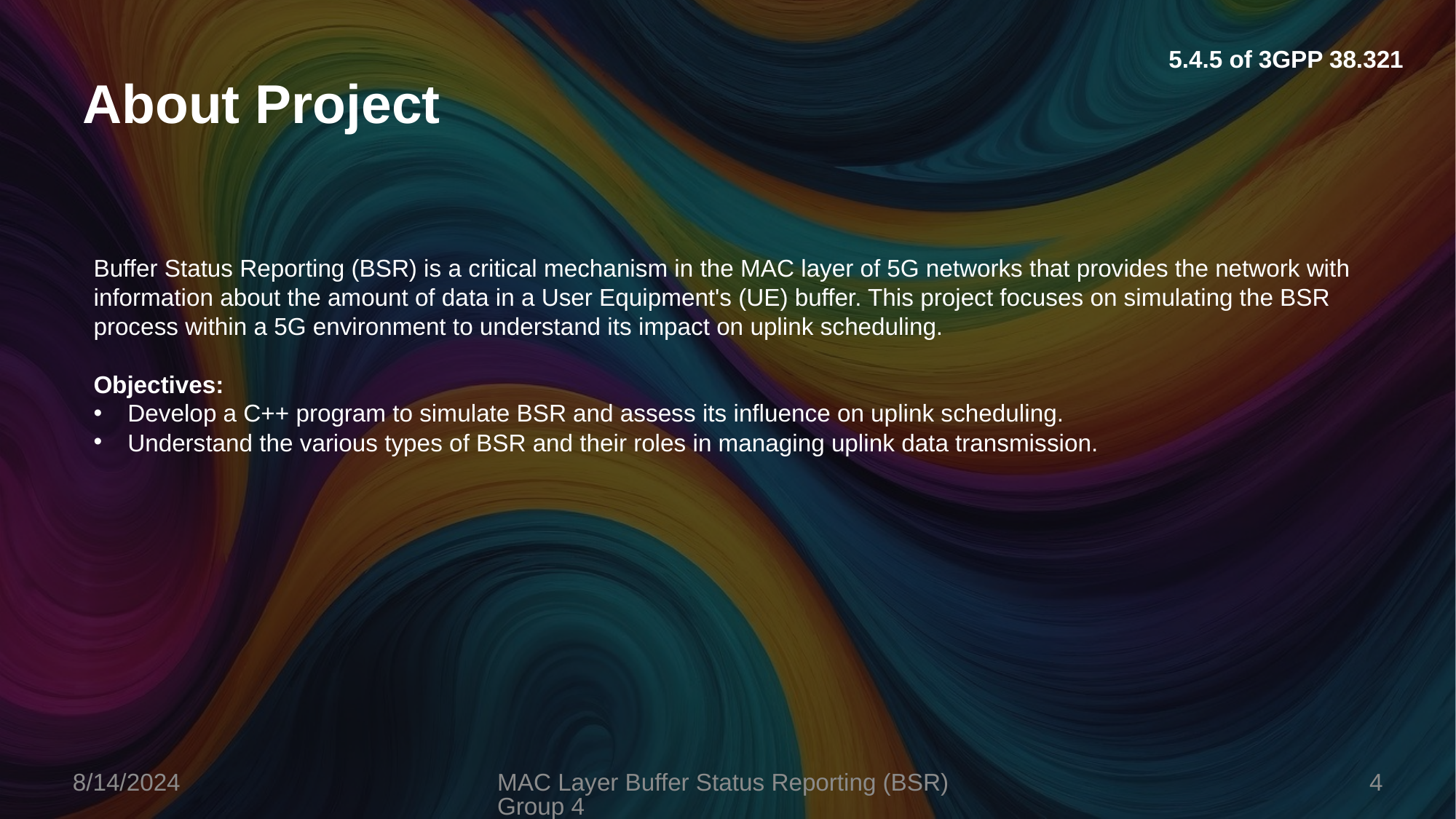

5.4.5 of 3GPP 38.321
# About Project
Buffer Status Reporting (BSR) is a critical mechanism in the MAC layer of 5G networks that provides the network with information about the amount of data in a User Equipment's (UE) buffer. This project focuses on simulating the BSR process within a 5G environment to understand its impact on uplink scheduling.

Objectives:
Develop a C++ program to simulate BSR and assess its influence on uplink scheduling.
Understand the various types of BSR and their roles in managing uplink data transmission.
8/14/2024
MAC Layer Buffer Status Reporting (BSR) Group 4
4